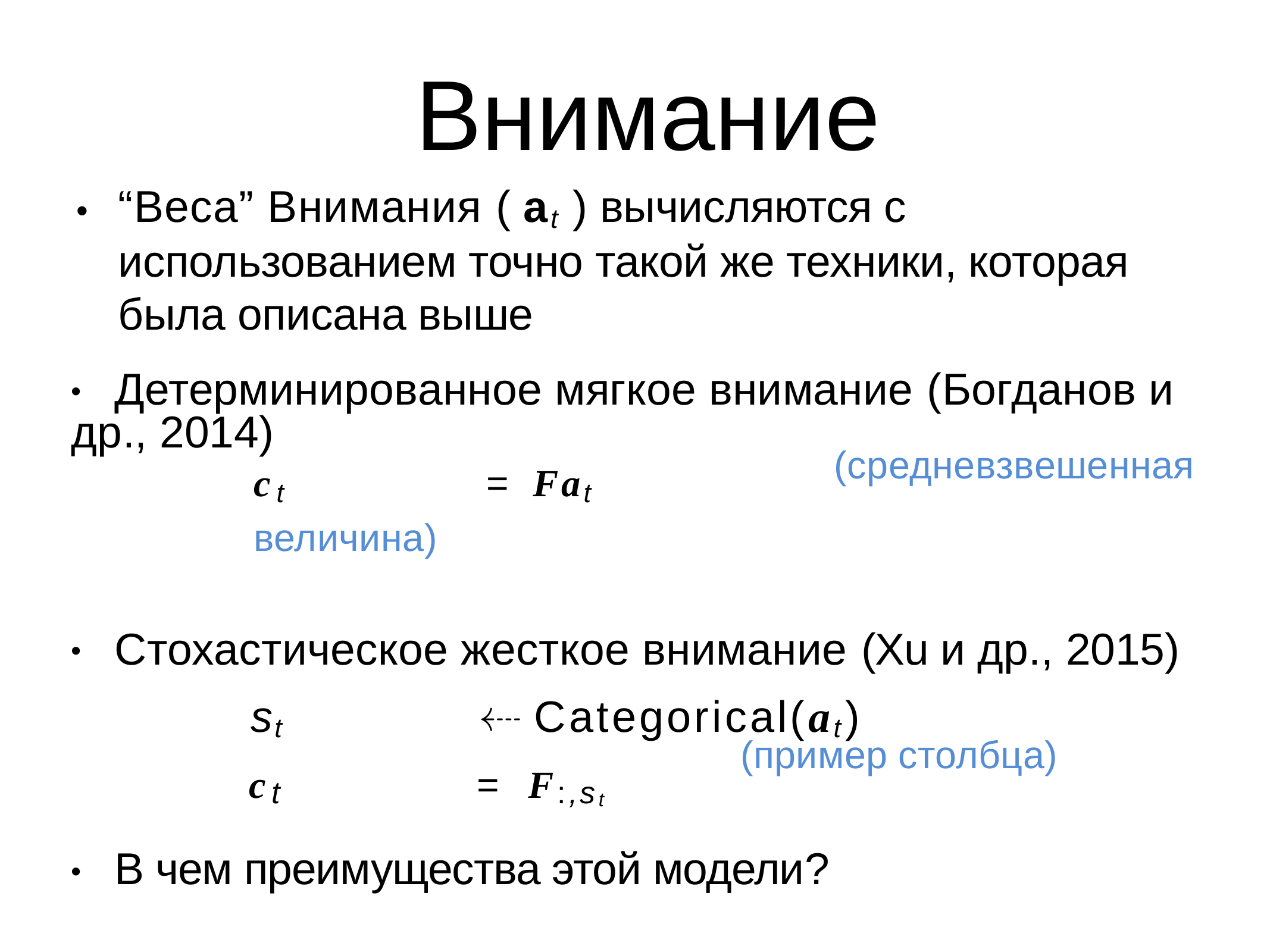

Внимание
“Веса” Внимания ( at ) вычисляются с использованием точно такой же техники, которая была описана выше
•
•	Детерминированное мягкое внимание (Богданов и др., 2014)
ct	= Fat               (средневзвешенная величина)
•	Стохастическое жесткое внимание (Xu и др., 2015)
st	⇠ Categorical(at)
(пример столбца)
ct	= F:,st
•	В чем преимущества этой модели?

•	Каковы проблемы этой модели?